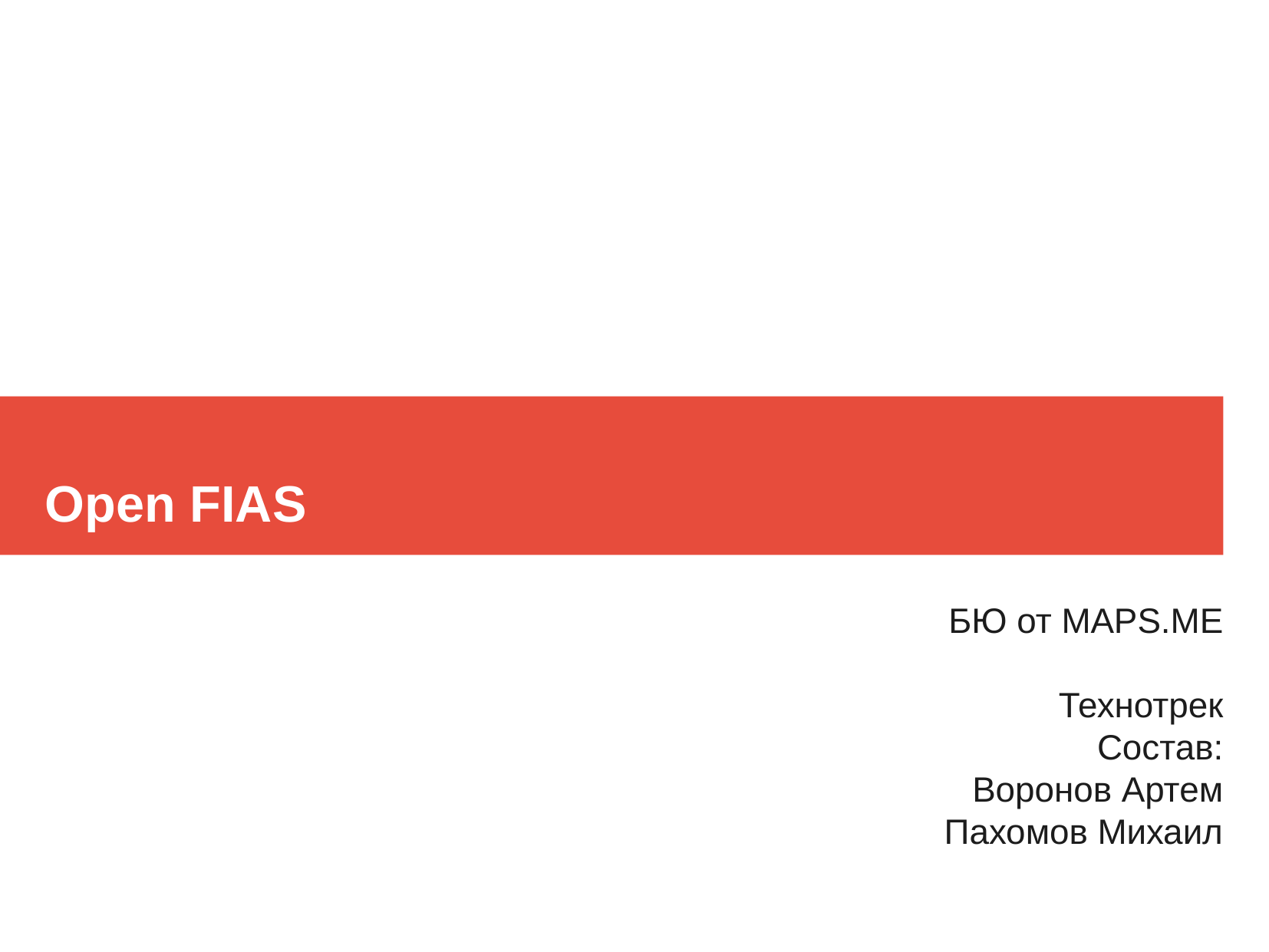

Open FIAS
БЮ от MAPS.ME

Технотрек
Состав:
Воронов Артем
Пахомов Михаил